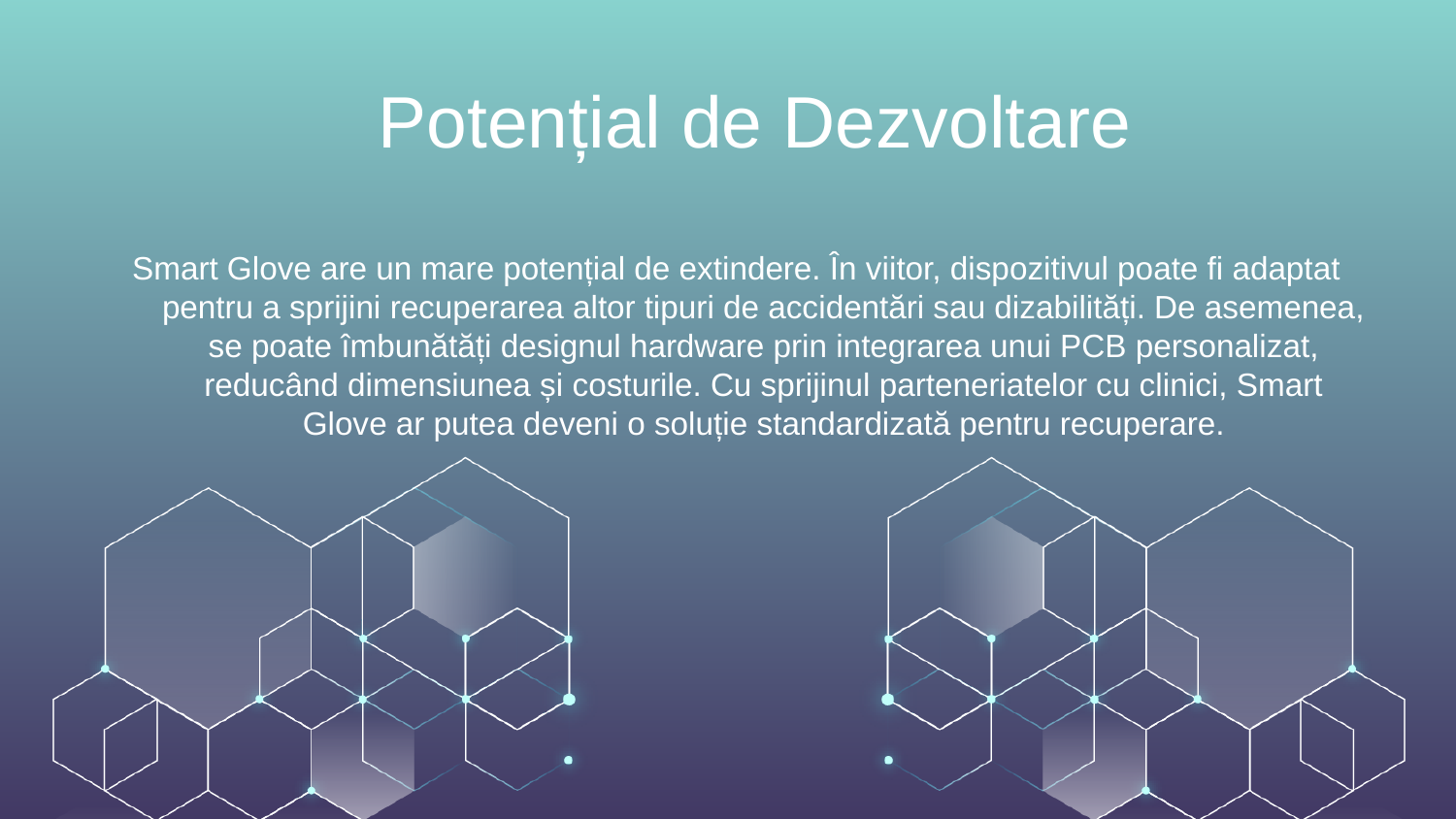

Potențial de Dezvoltare
Smart Glove are un mare potențial de extindere. În viitor, dispozitivul poate fi adaptat pentru a sprijini recuperarea altor tipuri de accidentări sau dizabilități. De asemenea, se poate îmbunătăți designul hardware prin integrarea unui PCB personalizat, reducând dimensiunea și costurile. Cu sprijinul parteneriatelor cu clinici, Smart Glove ar putea deveni o soluție standardizată pentru recuperare.